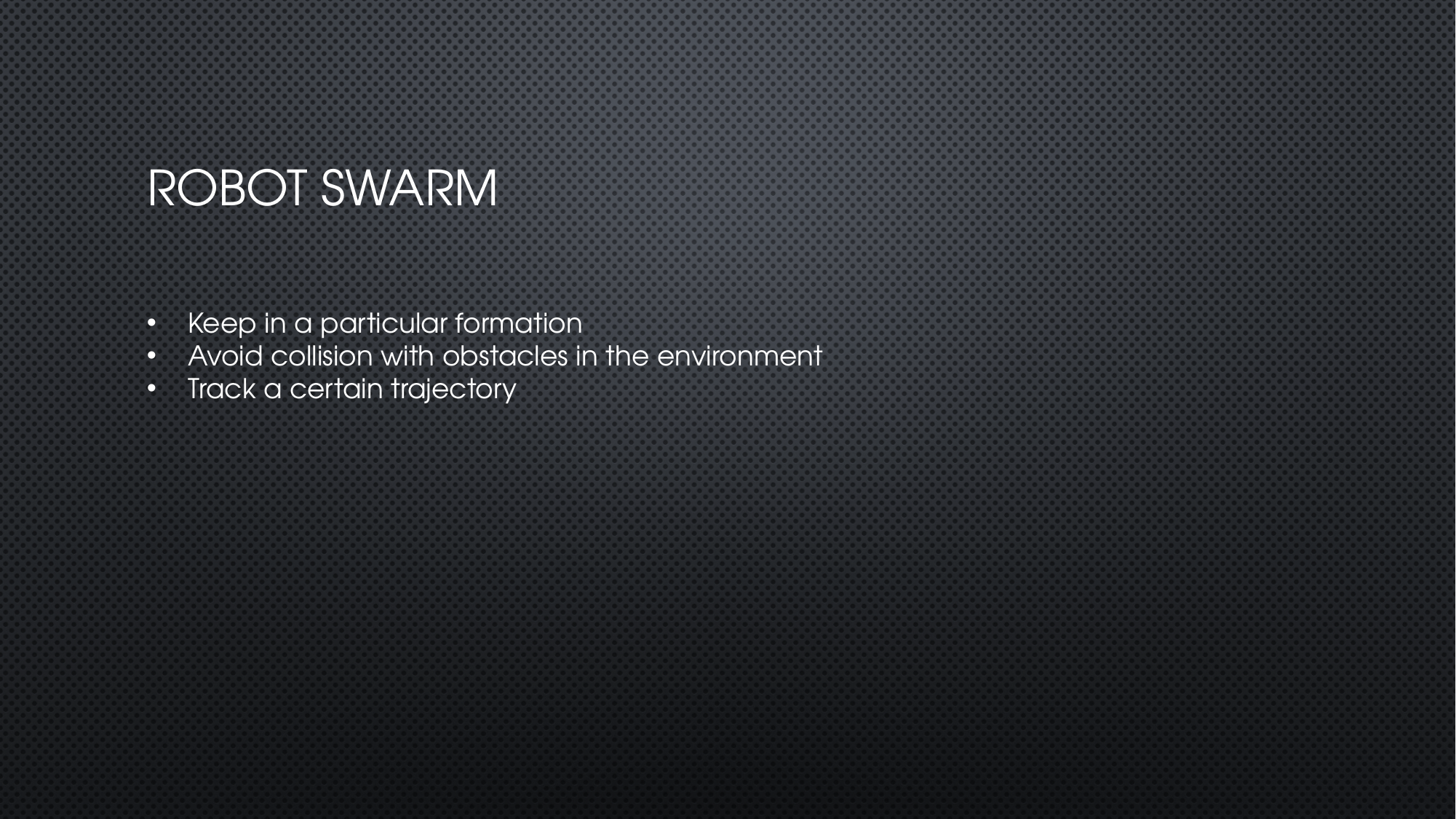

# Robot Swarm
Keep in a particular formation
Avoid collision with obstacles in the environment
Track a certain trajectory